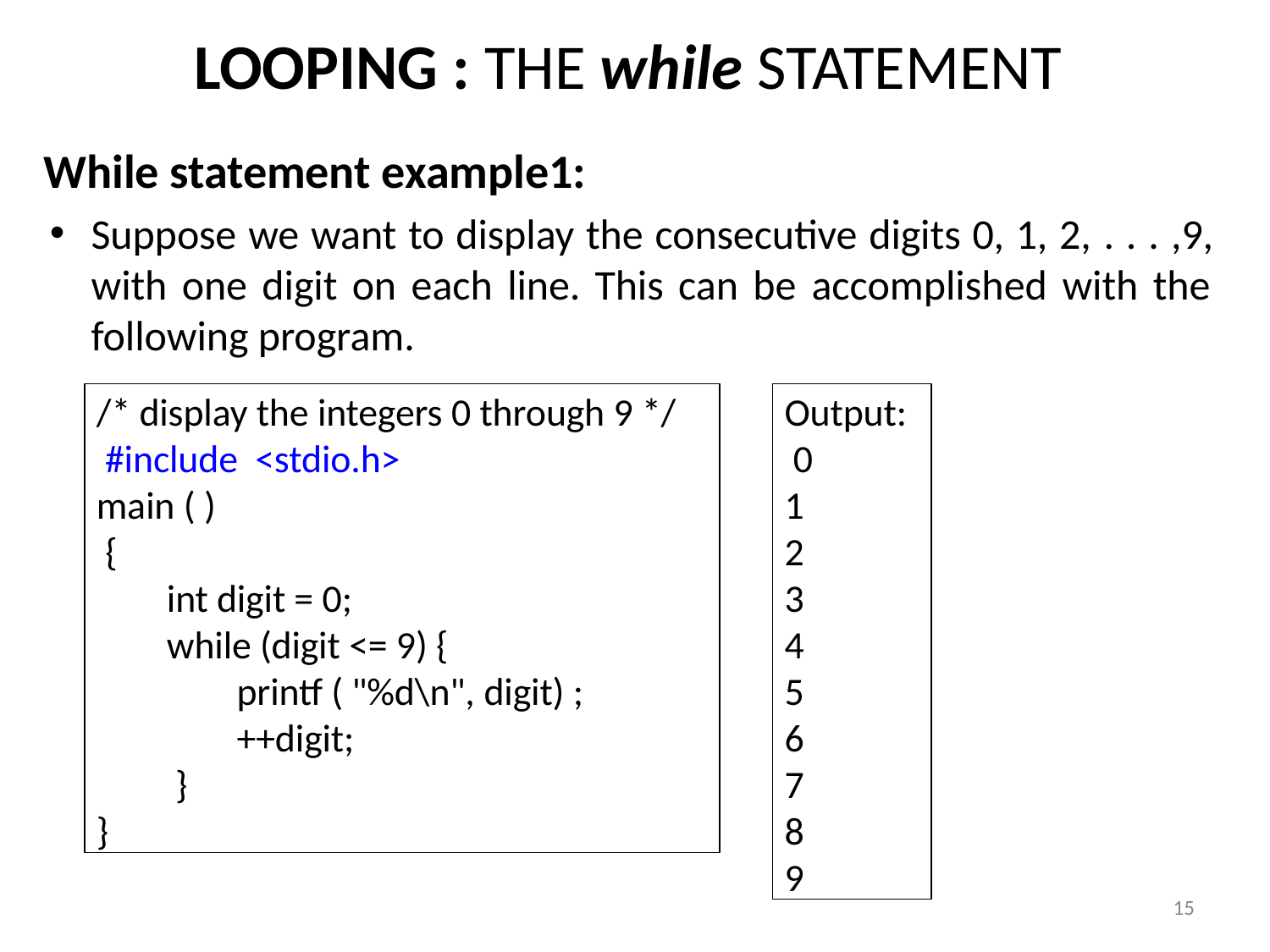

# LOOPING : THE while STATEMENT
While statement example1:
Suppose we want to display the consecutive digits 0, 1, 2, . . . ,9,  with one digit on each line. This can be accomplished with the  following program.
/* display the integers 0 through 9 */  #include <stdio.h>
main ( )
{
int digit = 0;
while (digit <= 9) {
printf ( "%d\n", digit) ;
++digit;
}
}
Output:  0
1
2
3
4
5
6
7
8
9
15